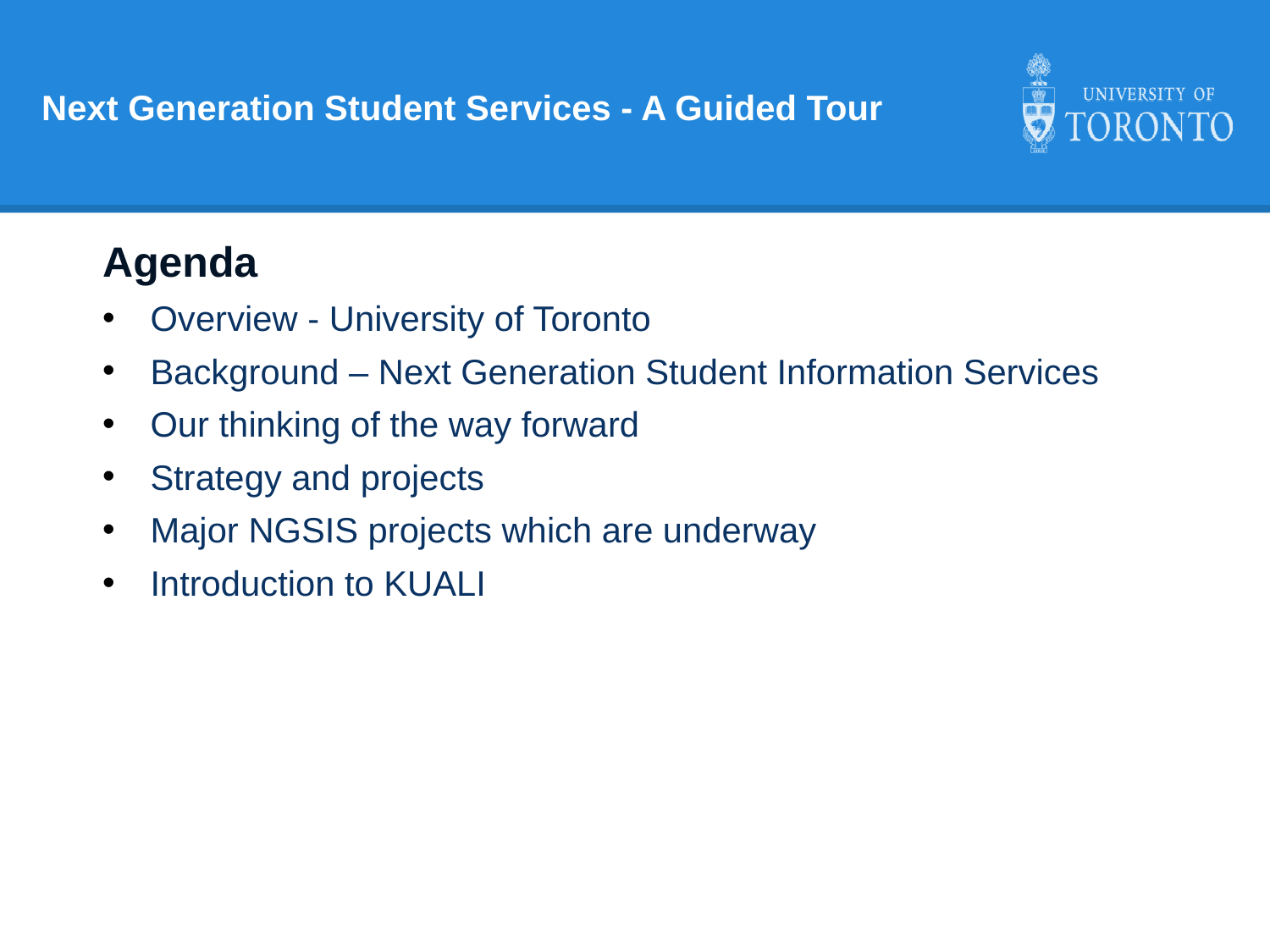

Agenda
Overview - University of Toronto
Background – Next Generation Student Information Services
Our thinking of the way forward
Strategy and projects
Major NGSIS projects which are underway
Introduction to KUALI